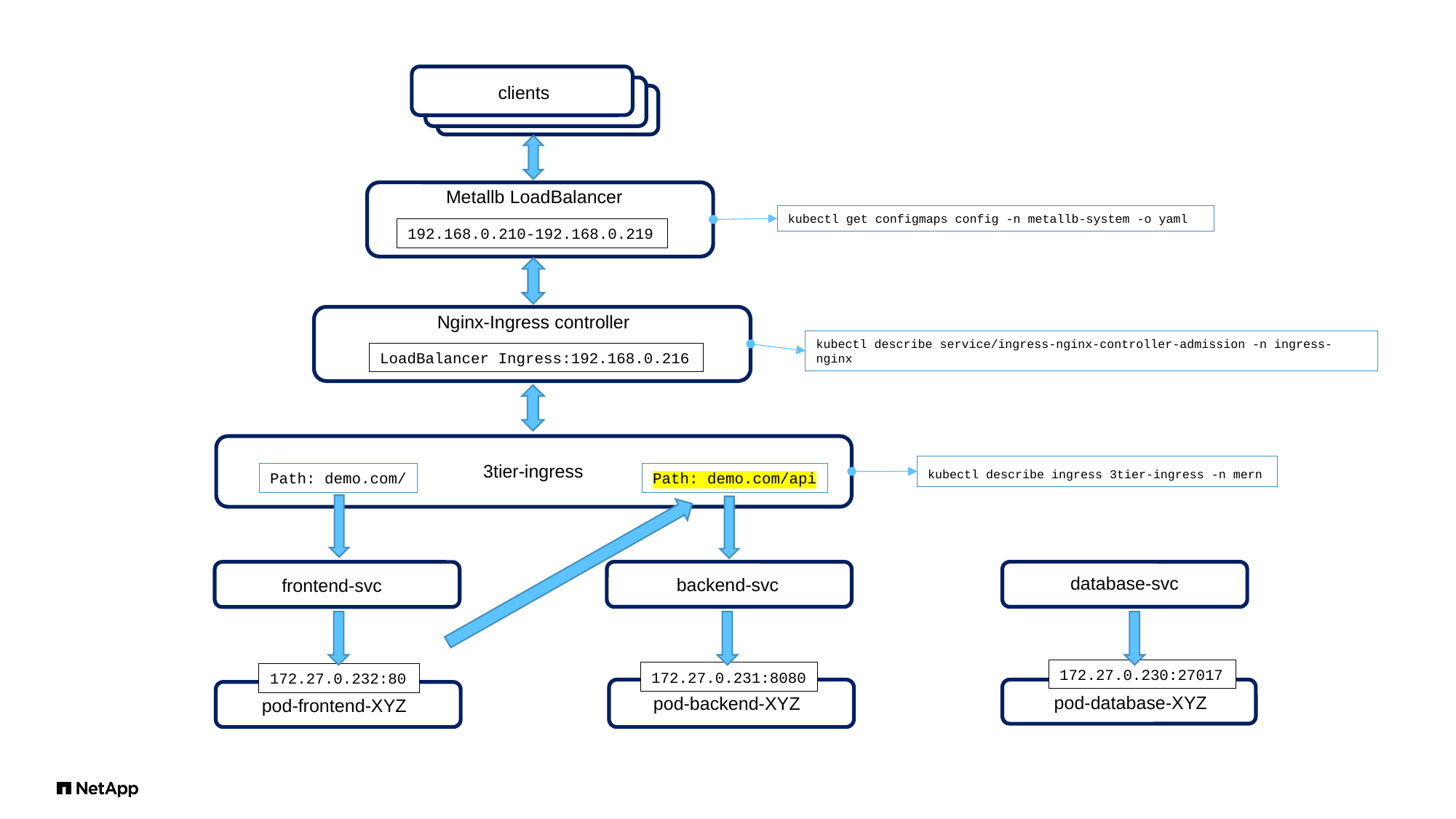

clients

Metallb LoadBalancer

kubectl get configmaps config -n metallb-system -o yaml
192.168.0.210-192.168.0.219

Nginx-Ingress controller

kubectl describe service/ingress-nginx-controller-admission -n ingress-nginx
LoadBalancer Ingress:192.168.0.216

3tier-ingress
kubectl describe ingress 3tier-ingress -n mern
Path: demo.com/api
Path: demo.com/

database-svc
backend-svc
frontend-svc

172.27.0.230:27017
172.27.0.231:8080
172.27.0.232:80
pod-database-XYZ
pod-backend-XYZ

pod-frontend-XYZ